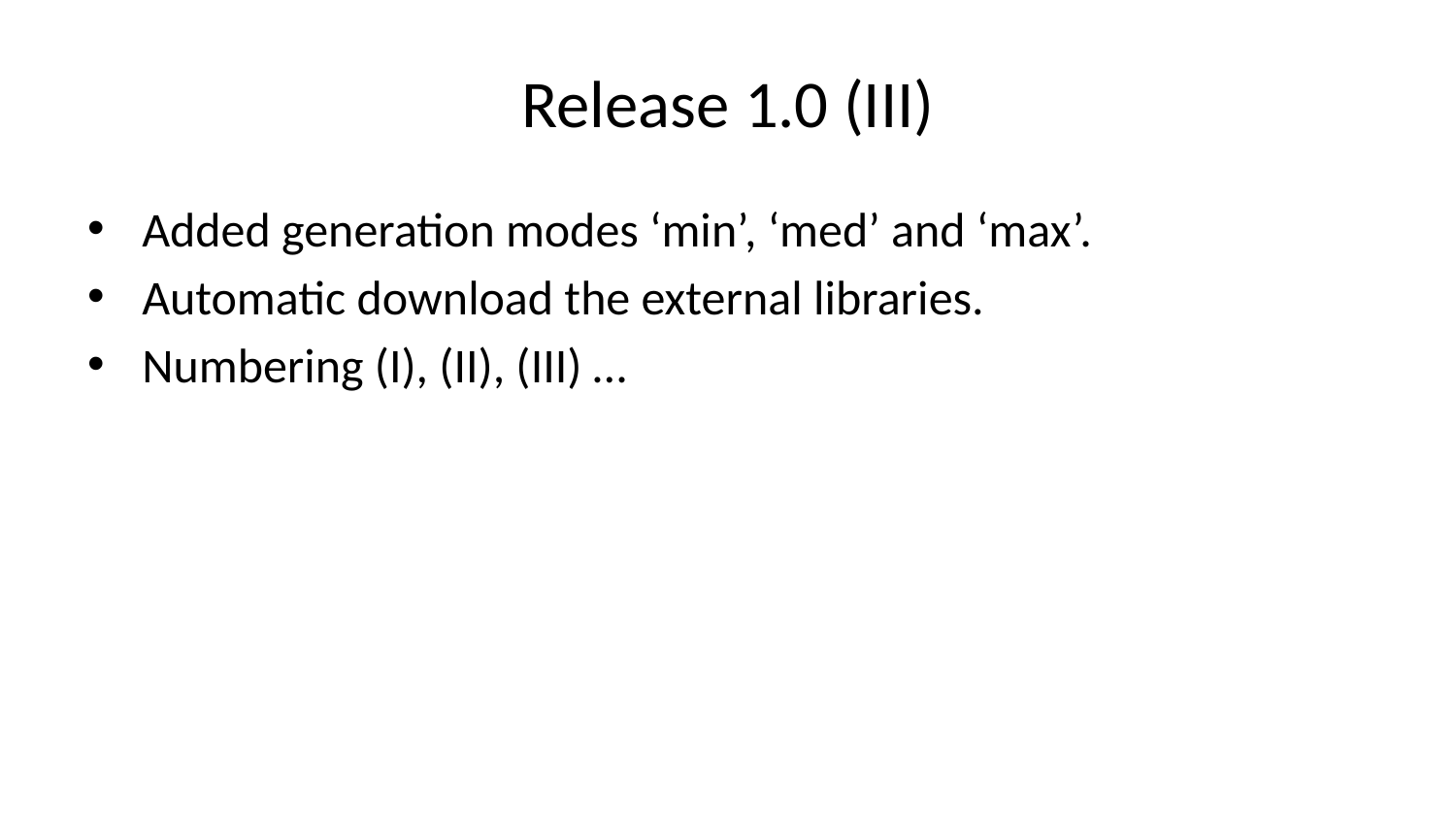

# Release 1.0 (III)
Added generation modes ‘min’, ‘med’ and ‘max’.
Automatic download the external libraries.
Numbering (I), (II), (III) …